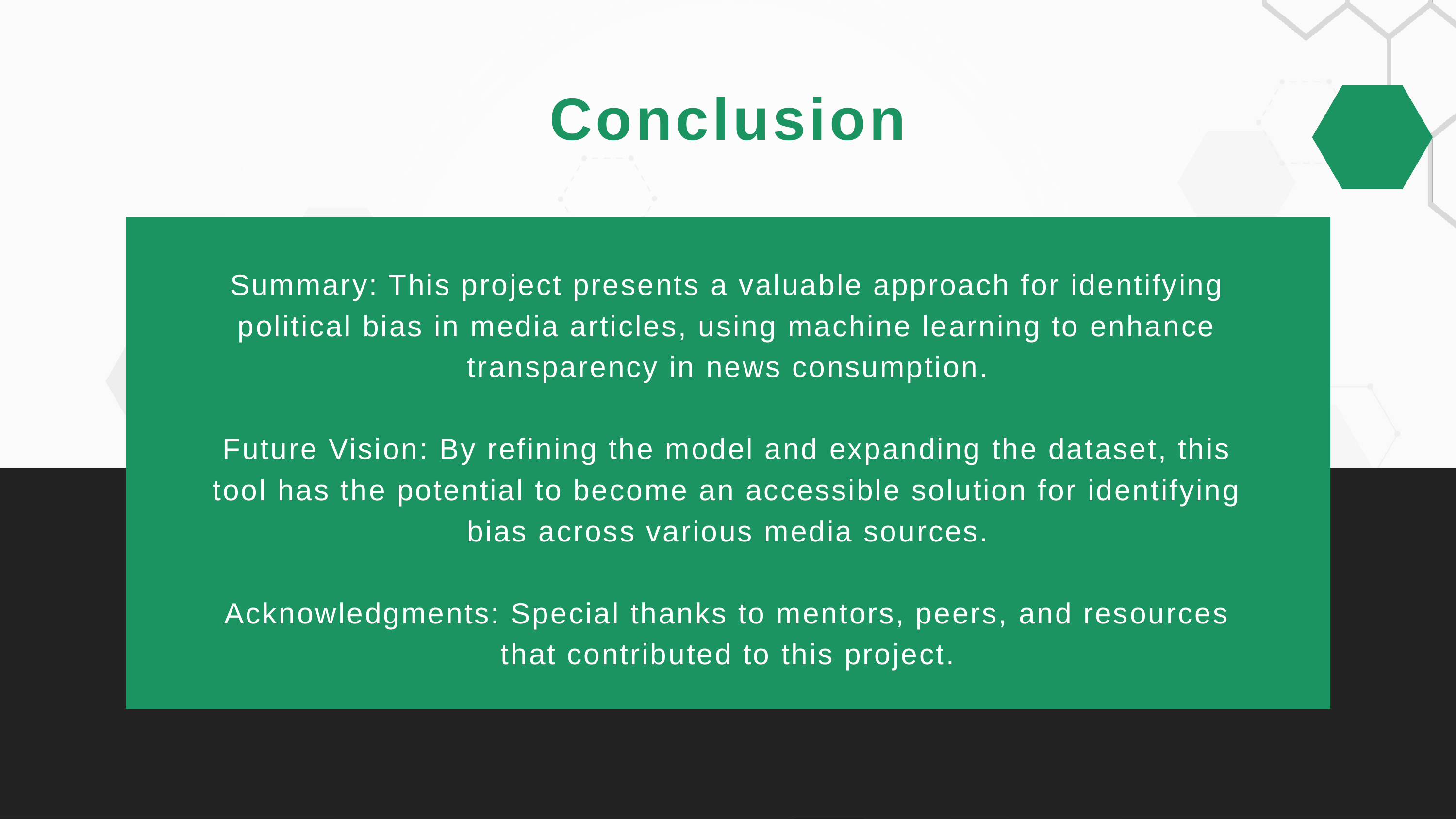

Conclusion

Summary: This project presents a valuable approach for identifying political bias in media articles, using machine learning to enhance transparency in news consumption.

Future Vision: By refining the model and expanding the dataset, this tool has the potential to become an accessible solution for identifying bias across various media sources.

Acknowledgments: Special thanks to mentors, peers, and resources that contributed to this project.